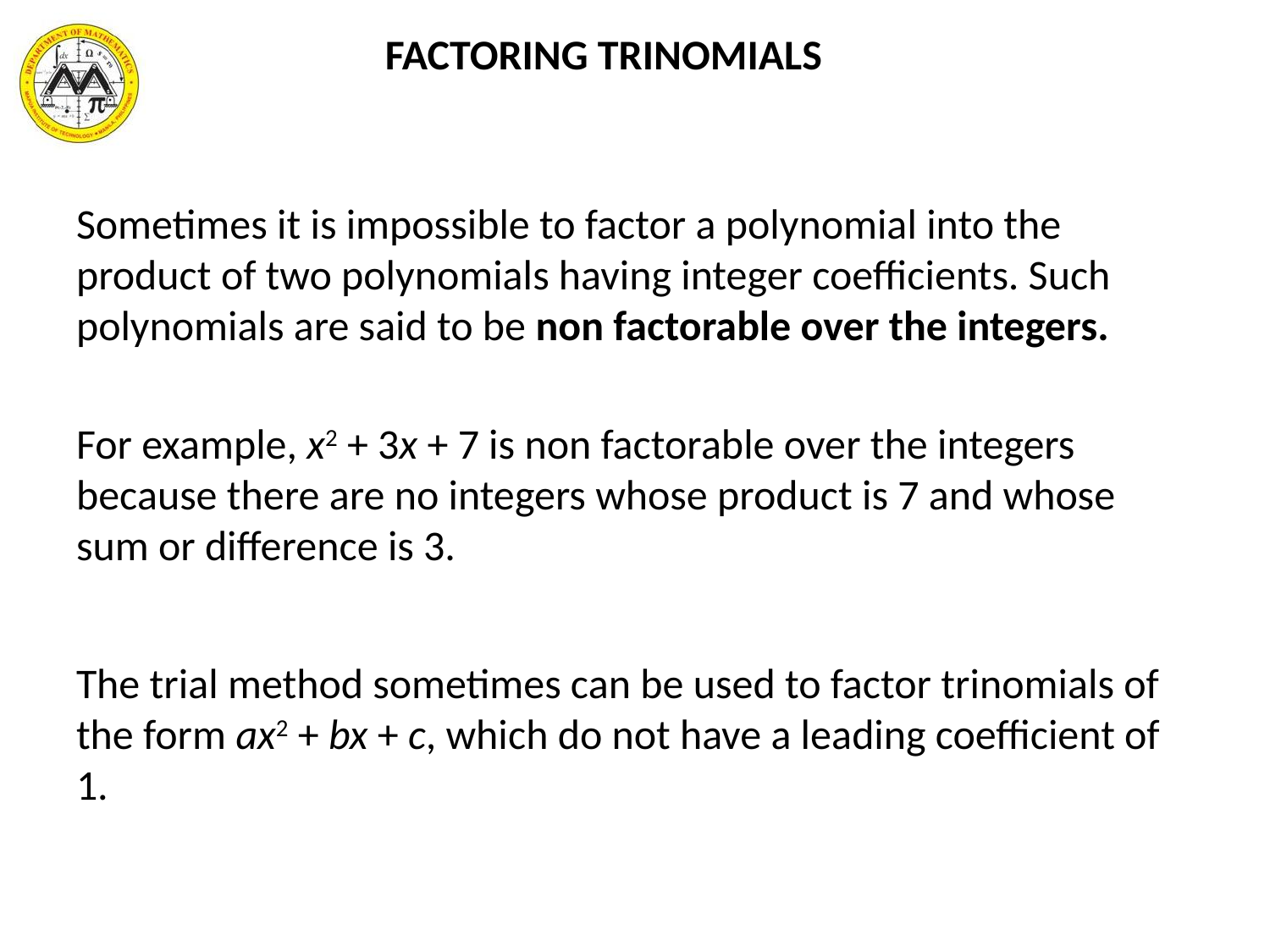

FACTORING TRINOMIALS
Sometimes it is impossible to factor a polynomial into the product of two polynomials having integer coefficients. Such polynomials are said to be non factorable over the integers.

For example, x2 + 3x + 7 is non factorable over the integers because there are no integers whose product is 7 and whose sum or difference is 3.

The trial method sometimes can be used to factor trinomials of the form ax2 + bx + c, which do not have a leading coefficient of 1.